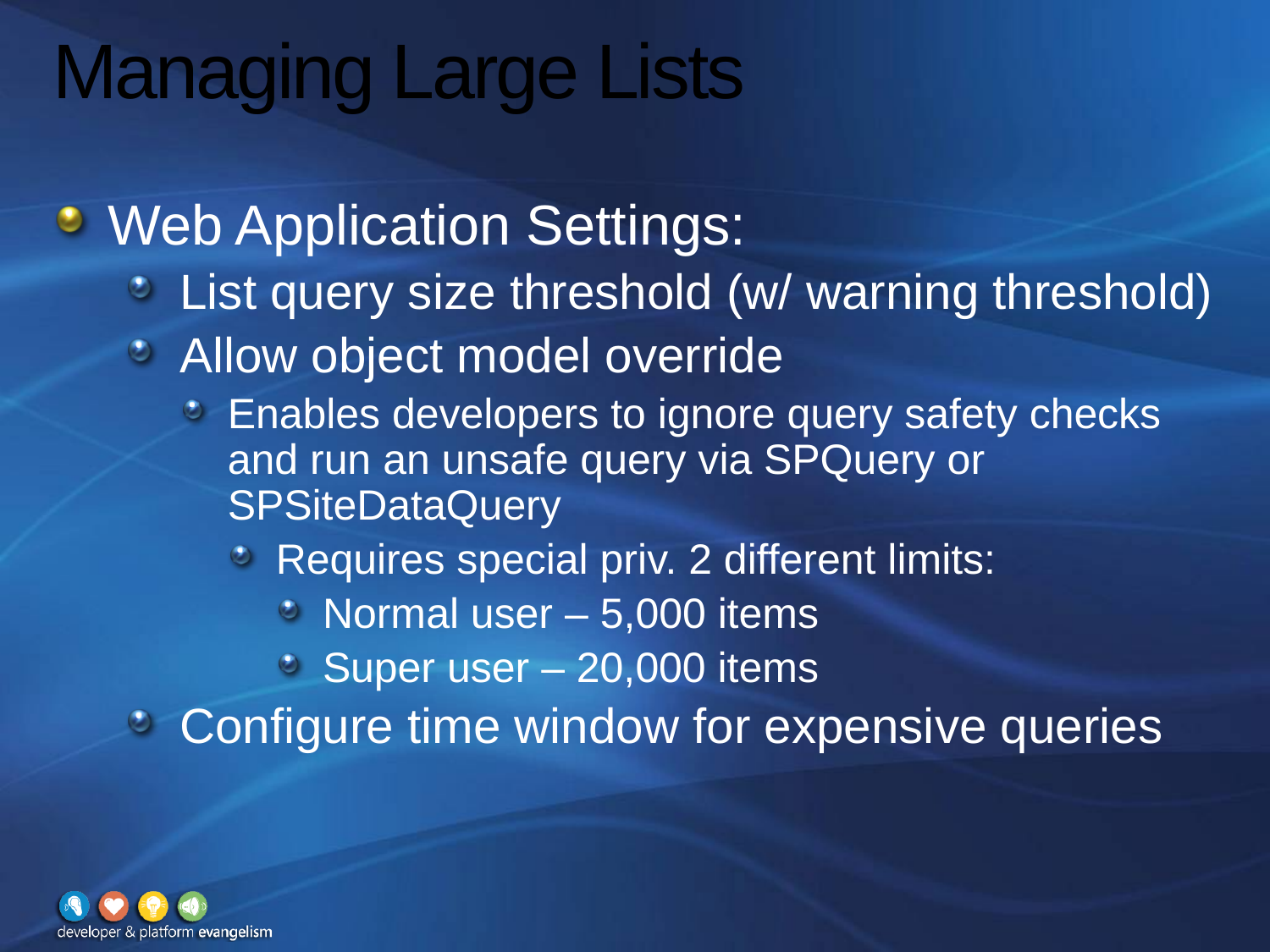

# Managing Large Lists
Web Application Settings:
List query size threshold (w/ warning threshold)
Allow object model override
Enables developers to ignore query safety checks and run an unsafe query via SPQuery or SPSiteDataQuery
Requires special priv. 2 different limits:
Normal user – 5,000 items
Super user – 20,000 items
Configure time window for expensive queries